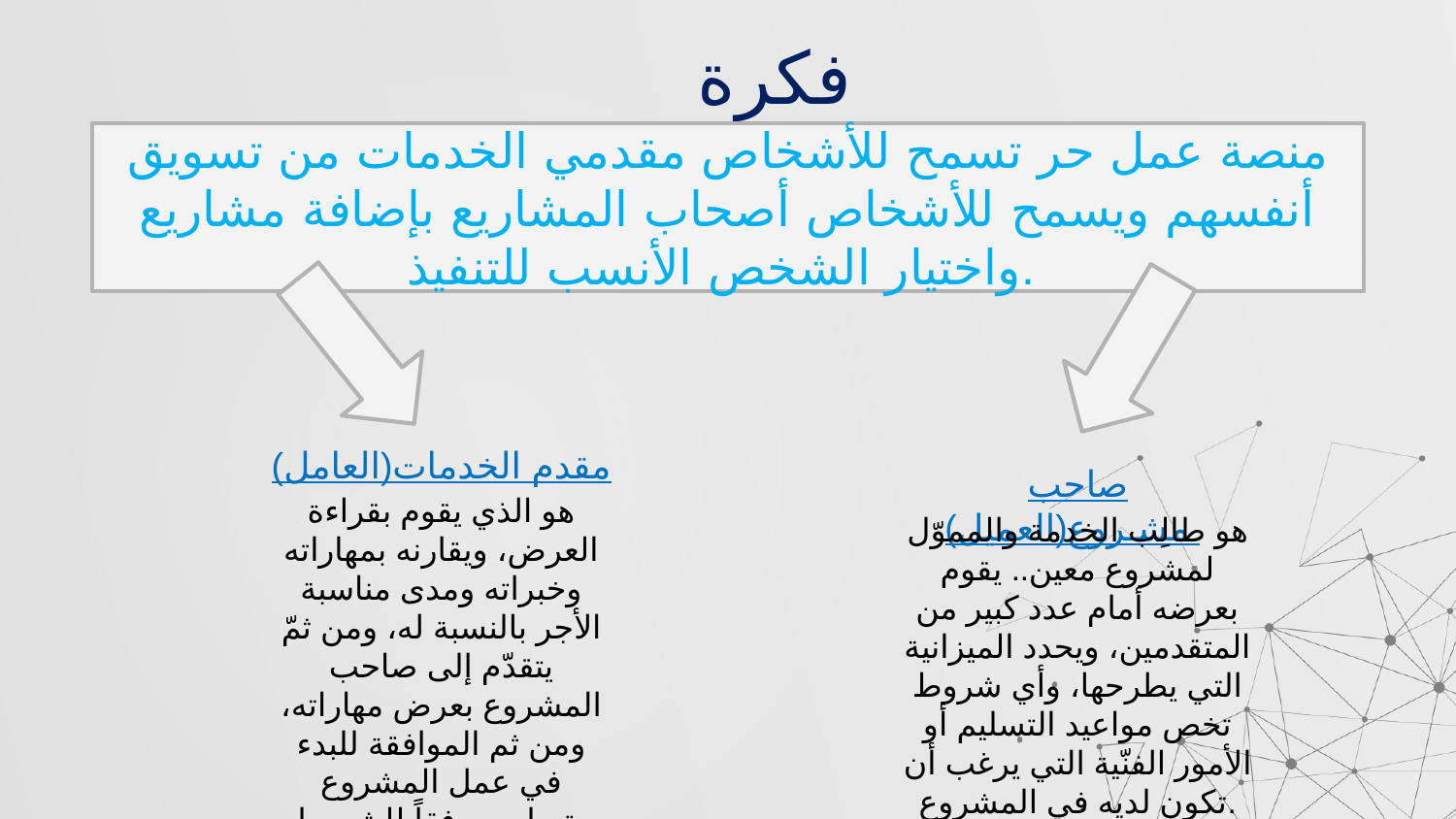

فكرة  المشروع
منصة عمل حر تسمح للأشخاص مقدمي الخدمات من تسويق أنفسهم ويسمح للأشخاص أصحاب المشاريع بإضافة مشاريع واختيار الشخص الأنسب للتنفيذ.

مقدم الخدمات(العامل)
صاحب مشـروع(العميل)
هو الذي يقوم بقراءة العرض، ويقارنه بمهاراته وخبراته ومدى مناسبة الأجر بالنسبة له، ومن ثمّ يتقدّم إلى صاحب المشروع بعرض مهاراته، ومن ثم الموافقة للبدء في عمل المشروع وتسليمه وفقاً للشروط الموضوعة.

هو طالِب الخدمة والمموّل لمشروع معين.. يقوم بعرضه أمام عدد كبير من المتقدمين، ويحدد الميزانية التي يطرحها، وأي شروط تخص مواعيد التسليم أو الأمور الفنّية التي يرغب أن تكون لديه في المشروع.